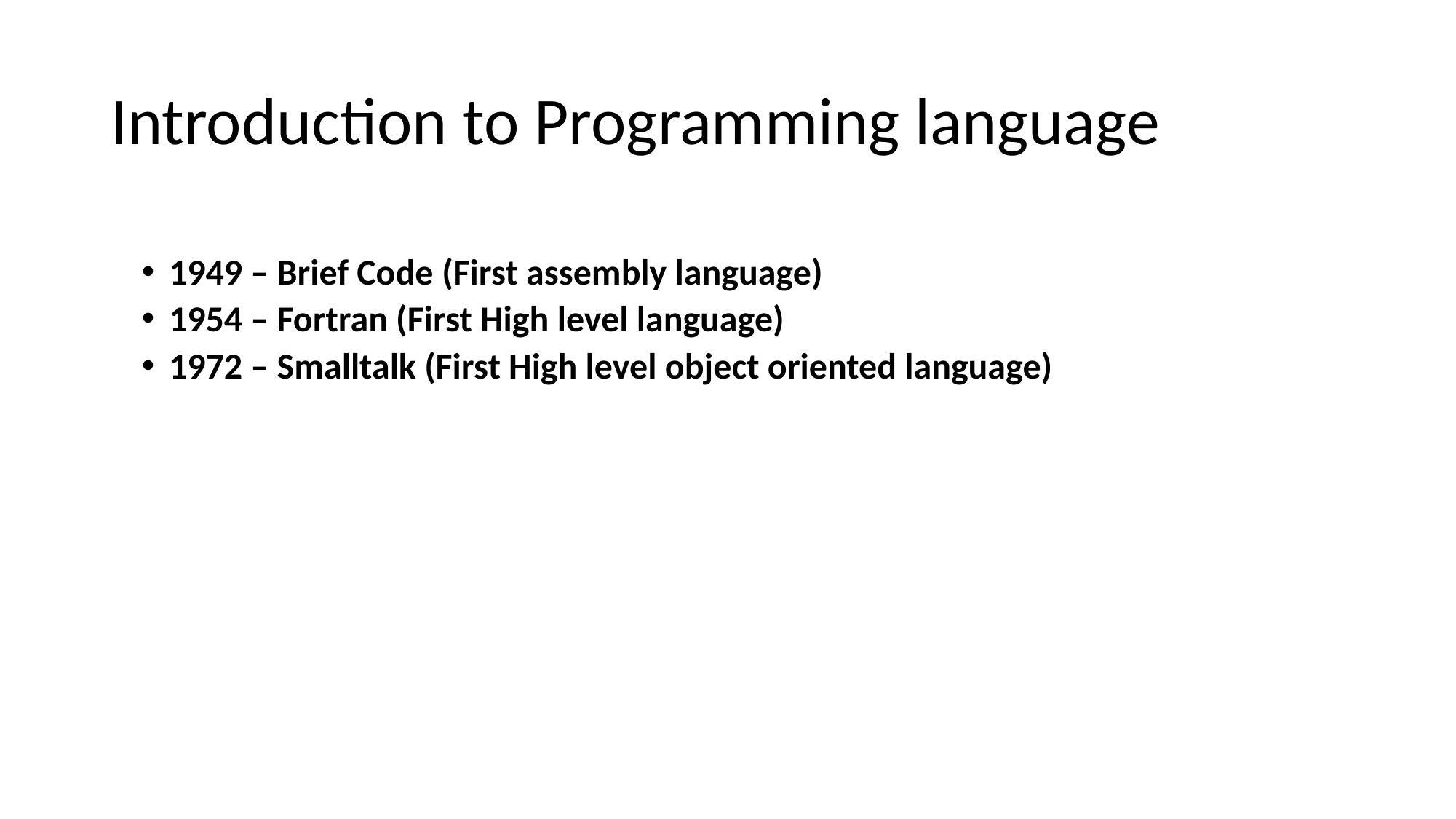

# Introduction to Programming language
1949 – Brief Code (First assembly language)
1954 – Fortran (First High level language)
1972 – Smalltalk (First High level object oriented language)